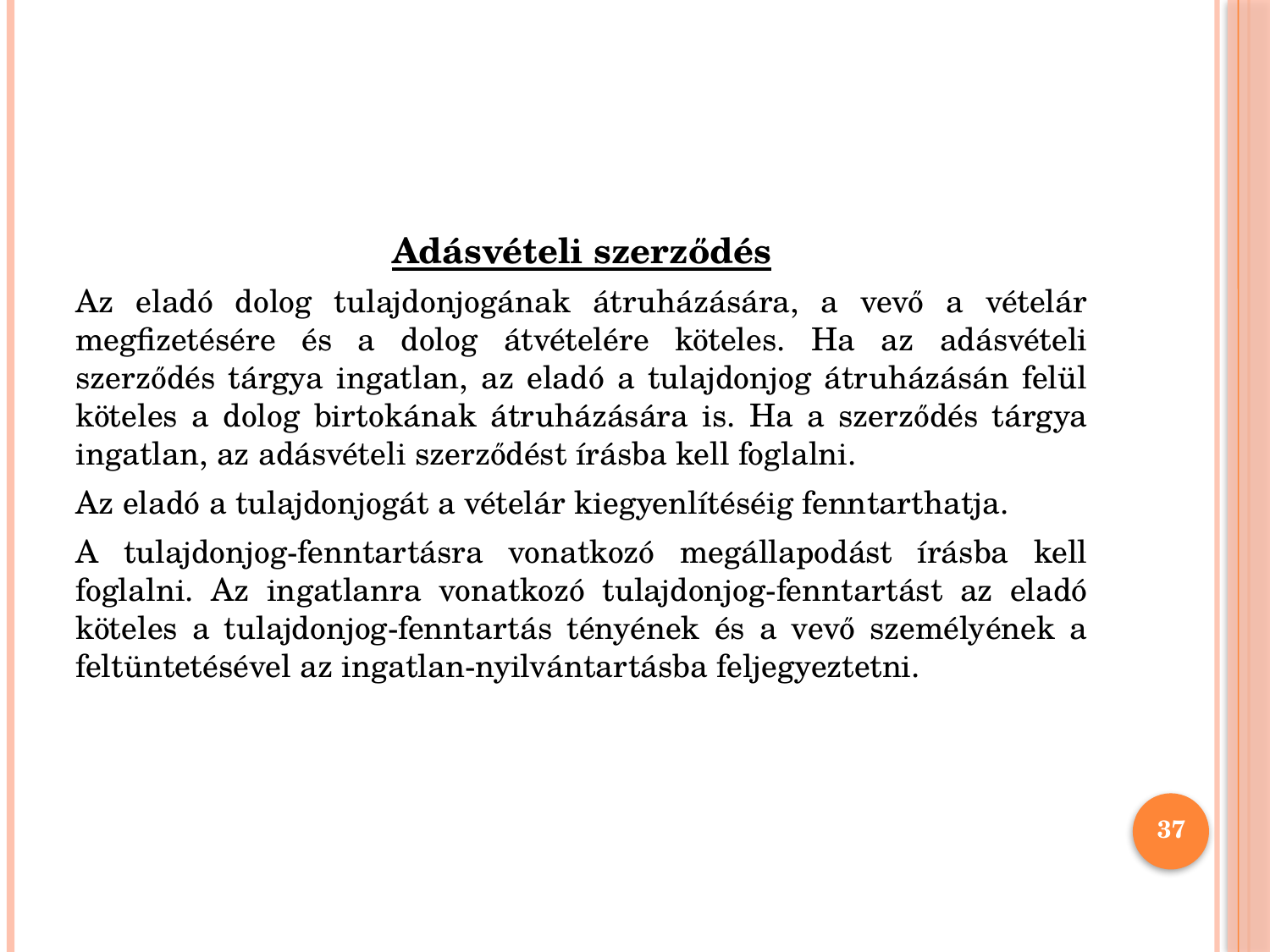

#
Adásvételi szerződés
Az eladó dolog tulajdonjogának átruházására, a vevő a vételár megfizetésére és a dolog átvételére köteles. Ha az adásvételi szerződés tárgya ingatlan, az eladó a tulajdonjog átruházásán felül köteles a dolog birtokának átruházására is. Ha a szerződés tárgya ingatlan, az adásvételi szerződést írásba kell foglalni.
Az eladó a tulajdonjogát a vételár kiegyenlítéséig fenntarthatja.
A tulajdonjog-fenntartásra vonatkozó megállapodást írásba kell foglalni. Az ingatlanra vonatkozó tulajdonjog-fenntartást az eladó köteles a tulajdonjog-fenntartás tényének és a vevő személyének a feltüntetésével az ingatlan-nyilvántartásba feljegyeztetni.

37